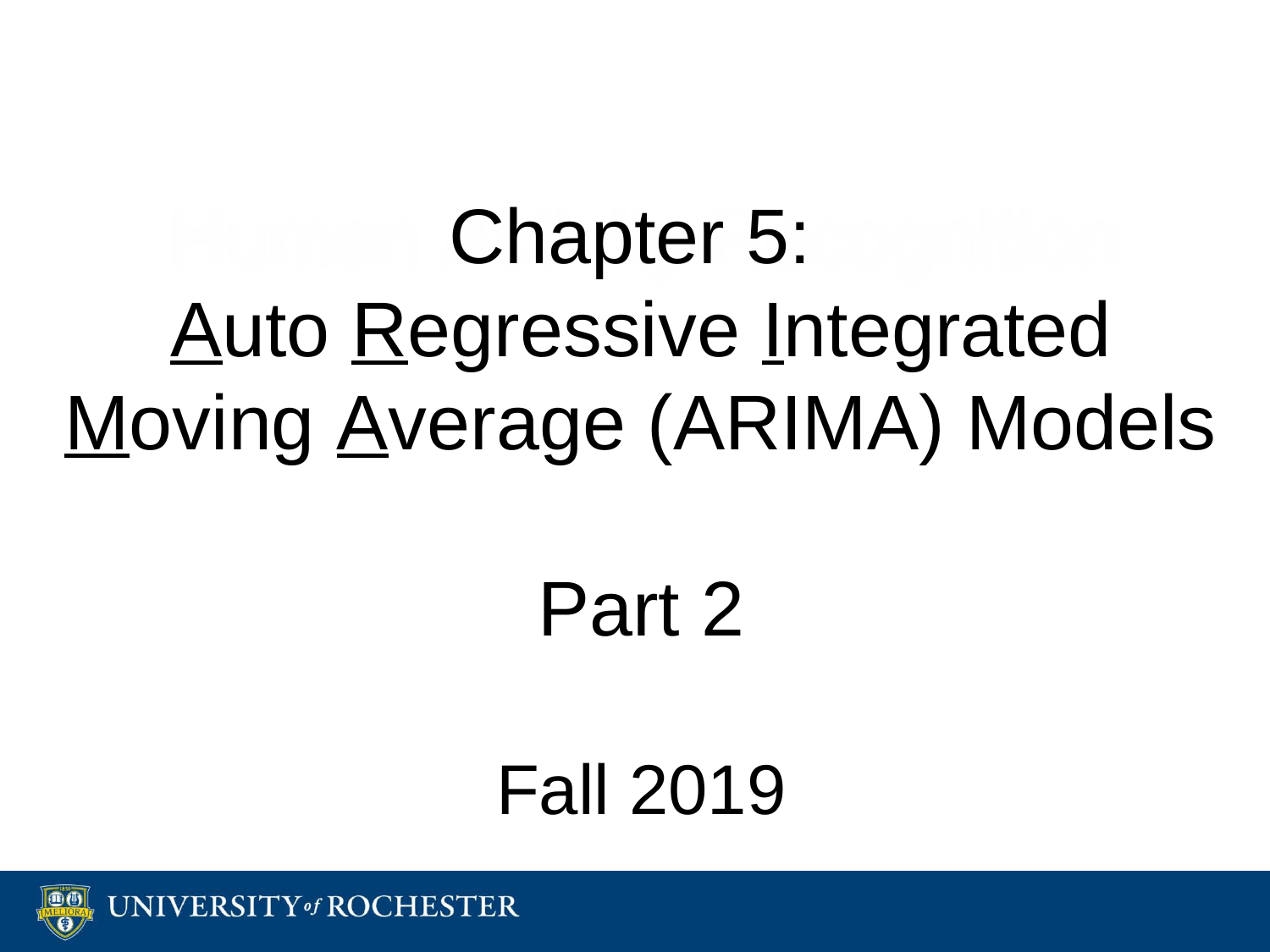

# Chapter 5: Auto Regressive Integrated Moving Average (ARIMA) Models Part 2 Fall 2019